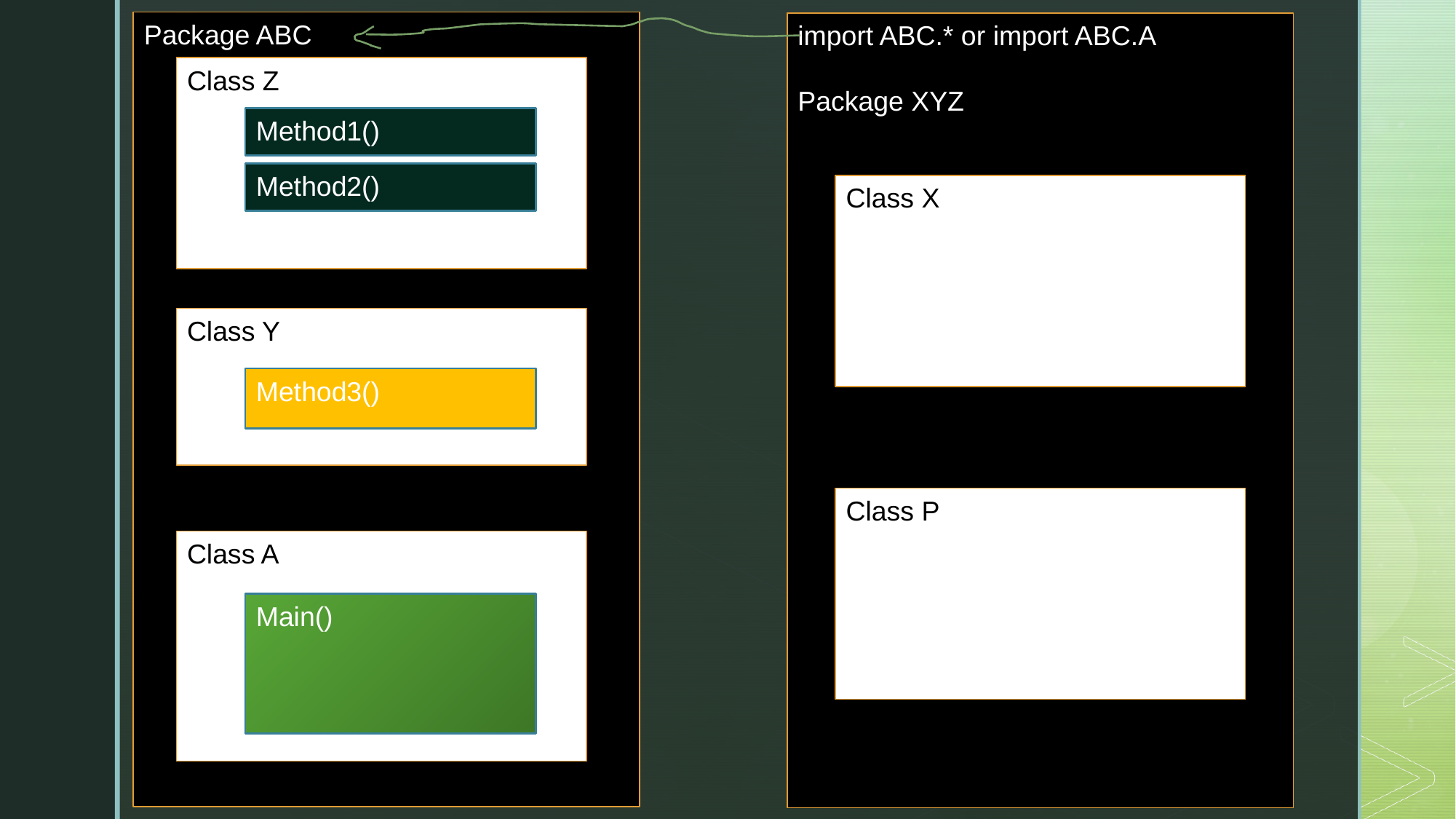

Package ABC
import ABC.* or import ABC.A

Package XYZ

Class Z
Method1()
Method2()
Class X
Class Y
Method3()
Class P
Class A
Main()